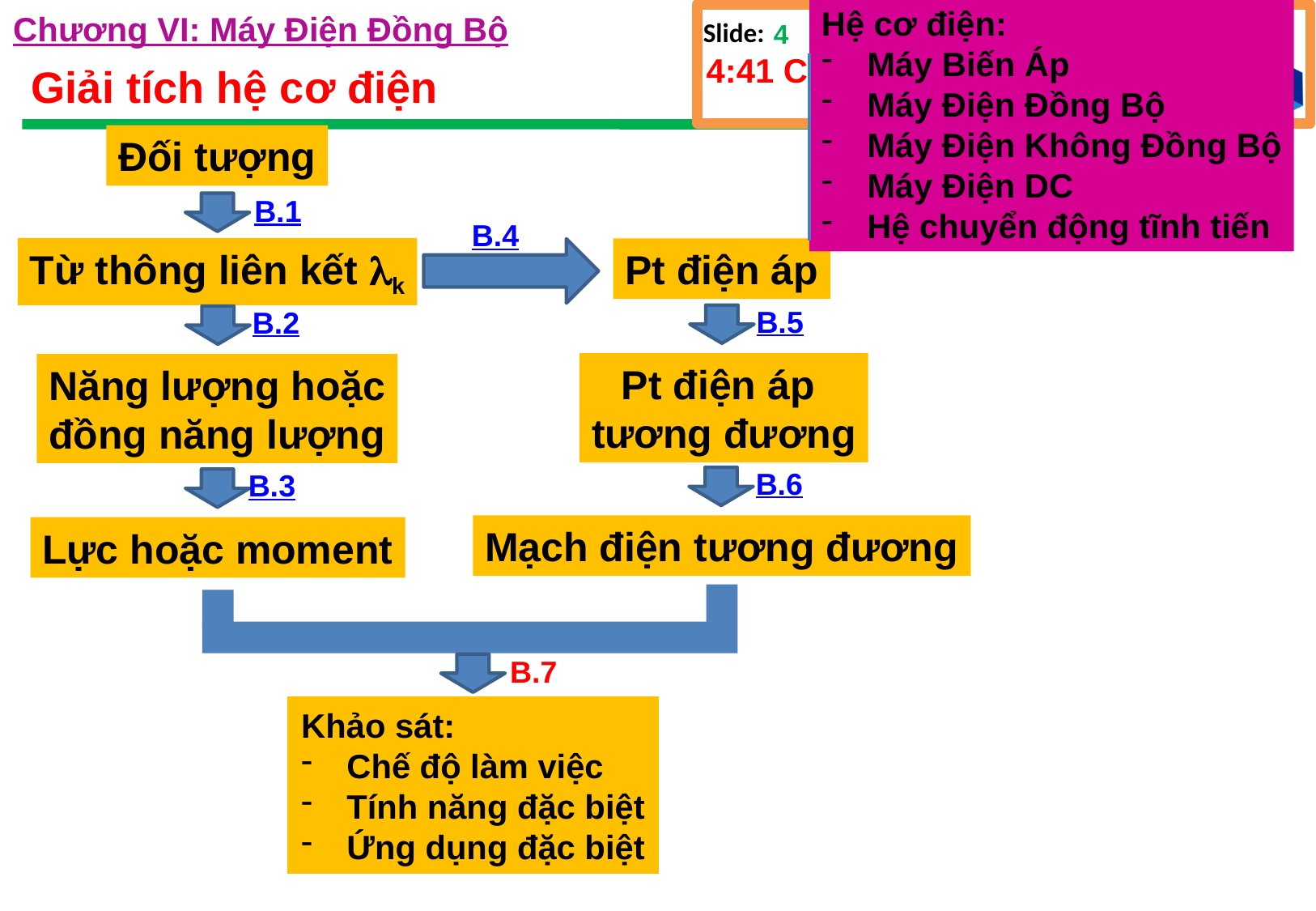

Hệ cơ điện:
Máy Biến Áp
Máy Điện Đồng Bộ
Máy Điện Không Đồng Bộ
Máy Điện DC
Hệ chuyển động tĩnh tiến
Đối tượng
B.1

Từ thông liên kết λk

B.4
Pt điện áp
B.5

Pt điện áp
tương đương
B.2

Năng lượng hoặc
đồng năng lượng
B.6

Mạch điện tương đương
B.3

Lực hoặc moment

B.7

Khảo sát:
Chế độ làm việc
Tính năng đặc biệt
Ứng dụng đặc biệt
Chương VI: Máy Điện Đồng Bộ
4:41 CH
# Giải tích hệ cơ điện